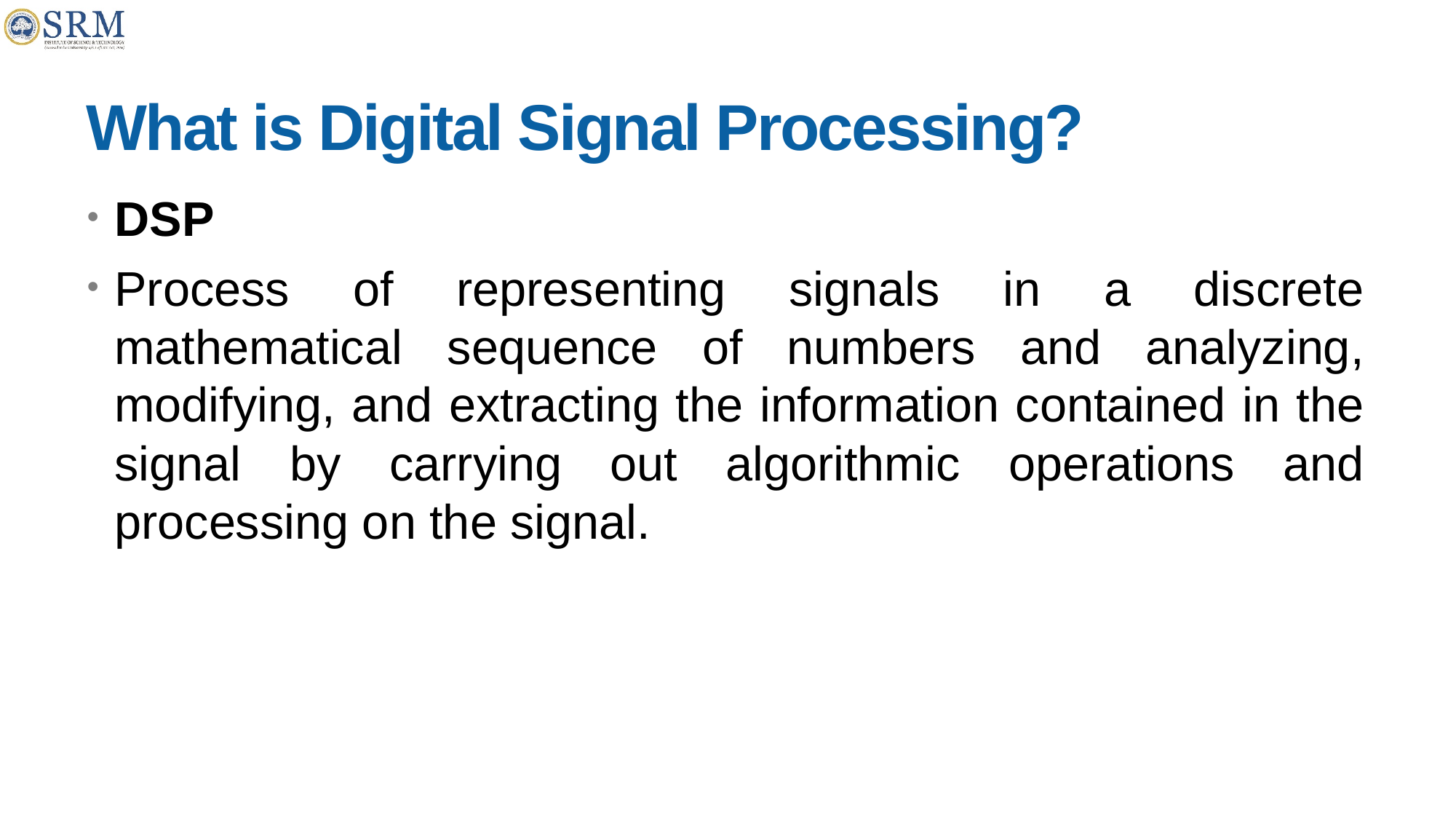

# What is Digital Signal Processing?
DSP
Process of representing signals in a discrete mathematical sequence of numbers and analyzing, modifying, and extracting the information contained in the signal by carrying out algorithmic operations and processing on the signal.